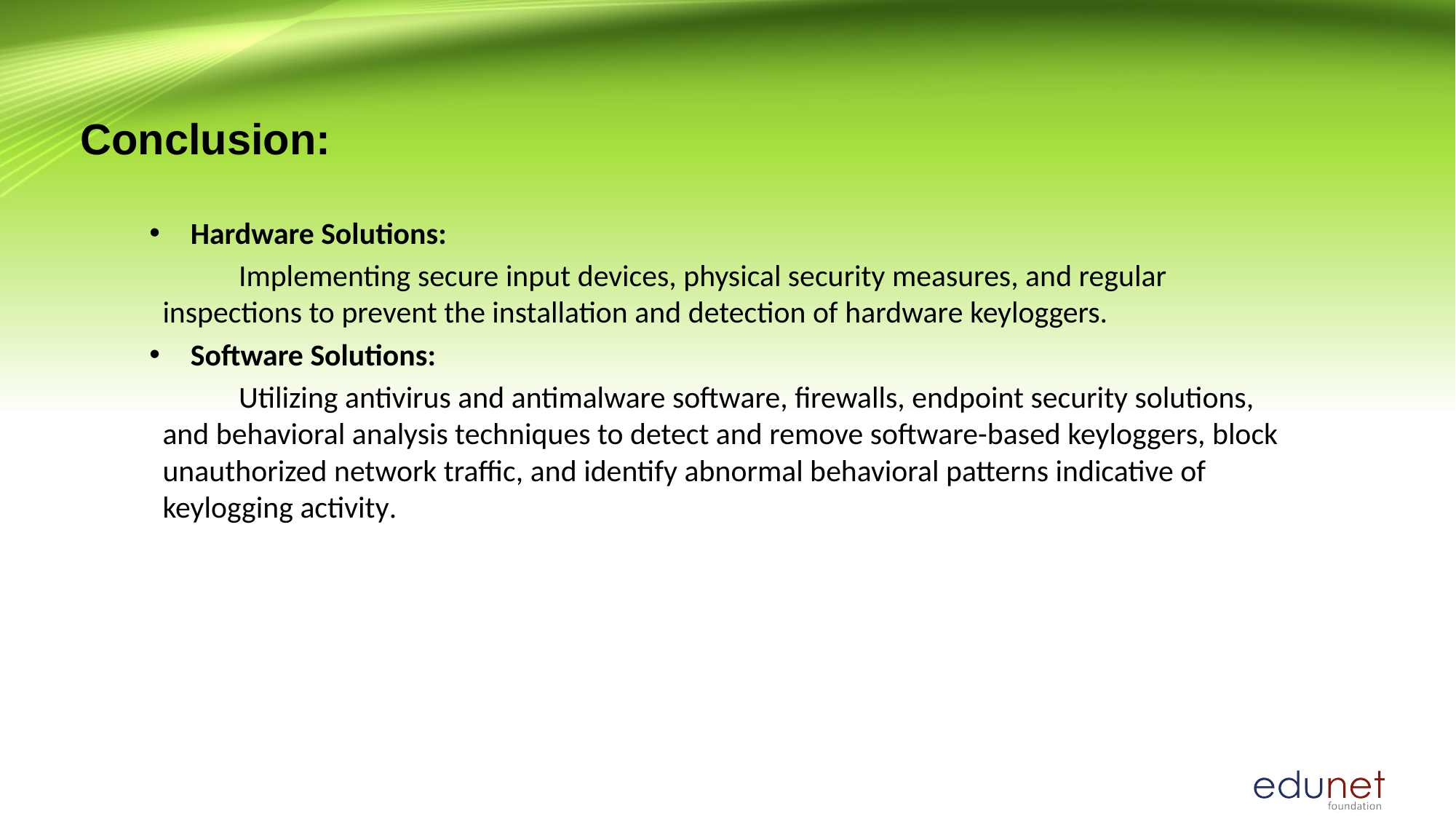

# Conclusion:
Hardware Solutions:
           Implementing secure input devices, physical security measures, and regular inspections to prevent the installation and detection of hardware keyloggers.
Software Solutions:
           Utilizing antivirus and antimalware software, firewalls, endpoint security solutions, and behavioral analysis techniques to detect and remove software-based keyloggers, block unauthorized network traffic, and identify abnormal behavioral patterns indicative of keylogging activity.